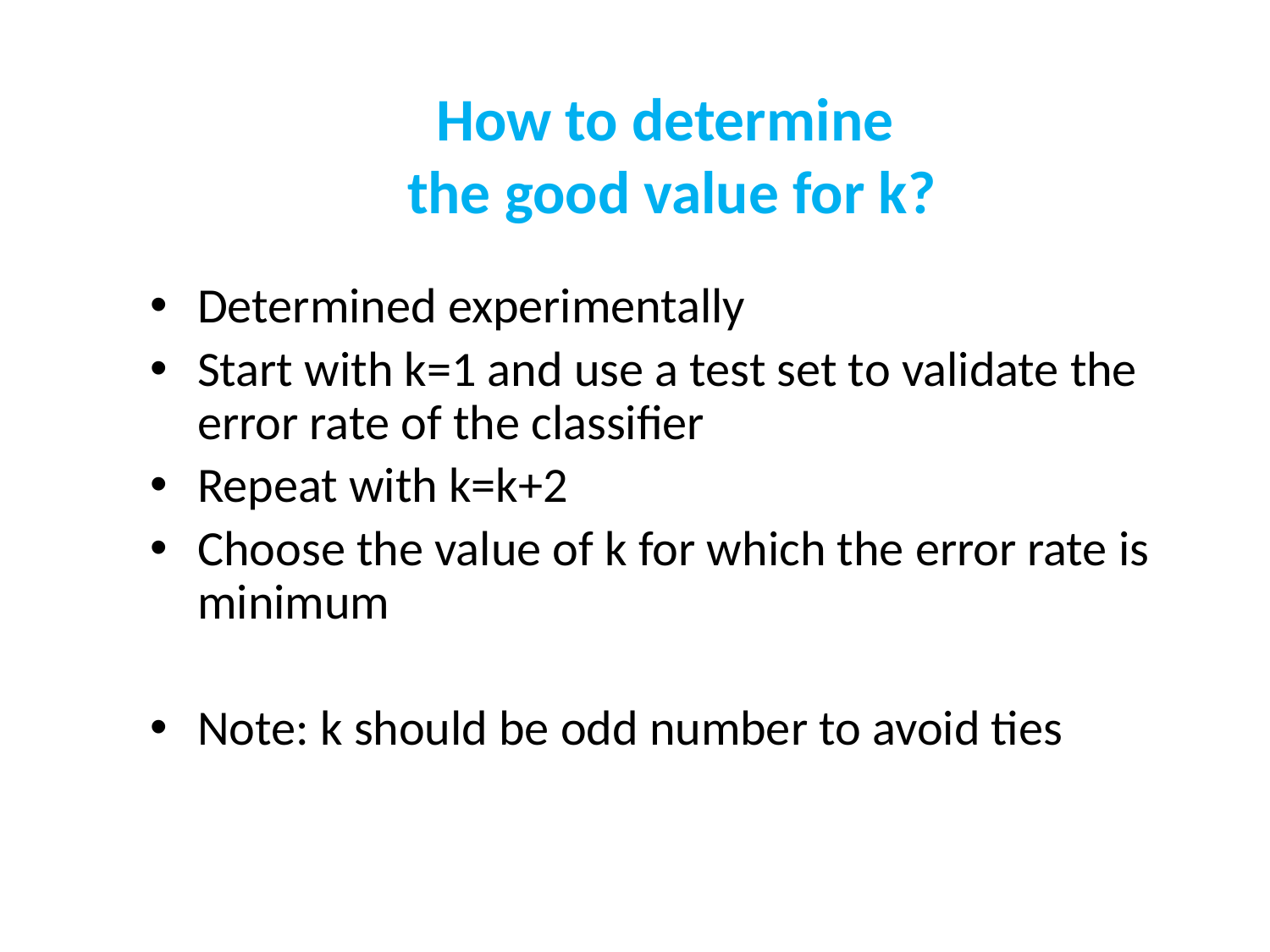

# How to determine the good value for k?
Determined experimentally
Start with k=1 and use a test set to validate the error rate of the classifier
Repeat with k=k+2
Choose the value of k for which the error rate is minimum

Note: k should be odd number to avoid ties